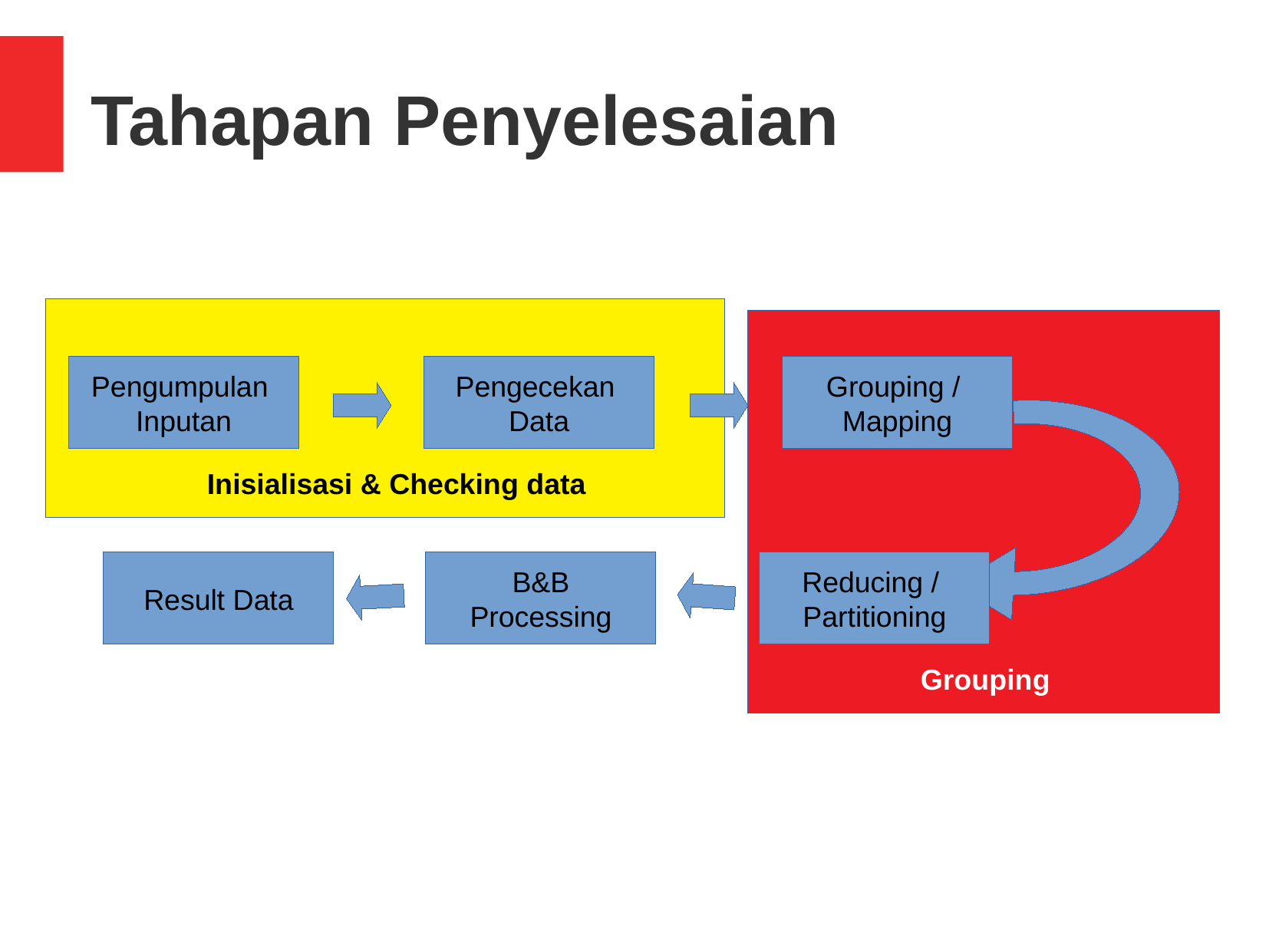

Tahapan Penyelesaian

Pengumpulan
Inputan
Pengecekan
Data
Grouping /
Mapping

Inisialisasi & Checking data
Result Data
B&B
Processing
Reducing /
Partitioning

Grouping